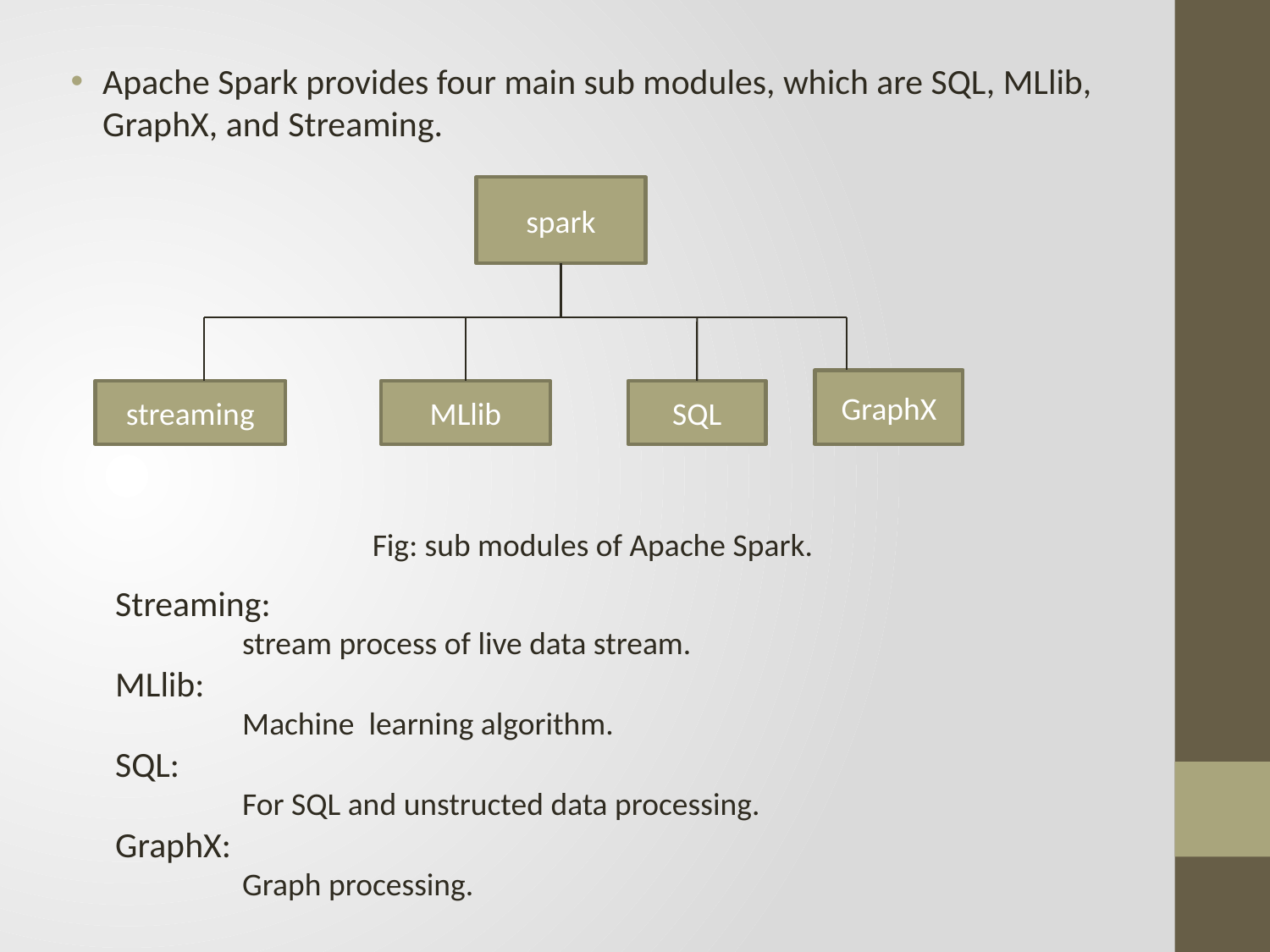

Apache Spark provides four main sub modules, which are SQL, MLlib, GraphX, and Streaming.
spark
GraphX
streaming
MLlib
SQL
Fig: sub modules of Apache Spark.
Streaming:
	stream process of live data stream.
MLlib:
	Machine  learning algorithm.
SQL:
	For SQL and unstructed data processing.
GraphX:
	Graph processing.